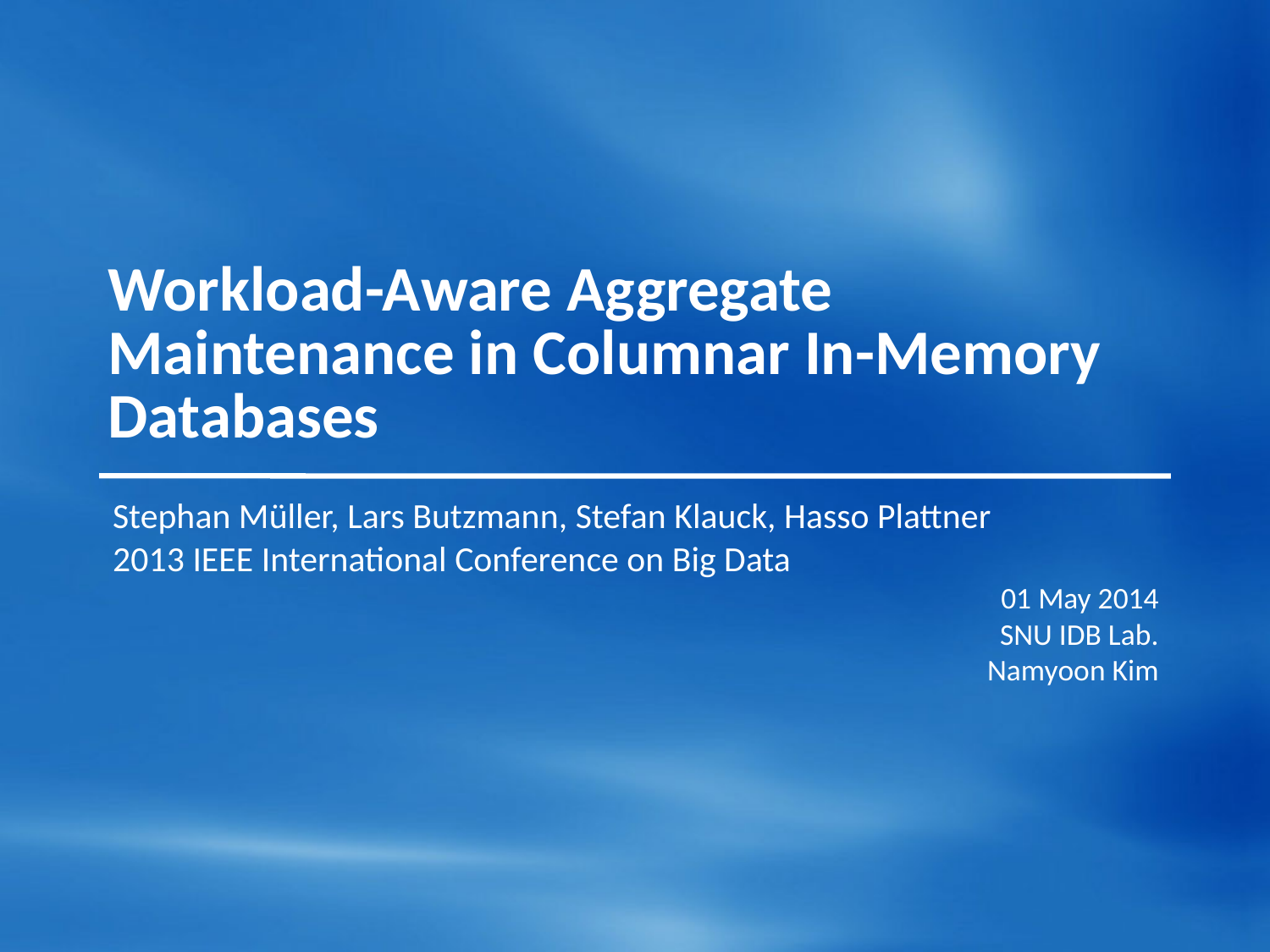

# Workload-Aware Aggregate Maintenance in Columnar In-Memory Databases
Stephan Müller, Lars Butzmann, Stefan Klauck, Hasso Plattner
2013 IEEE International Conference on Big Data
01 May 2014
SNU IDB Lab.
Namyoon Kim